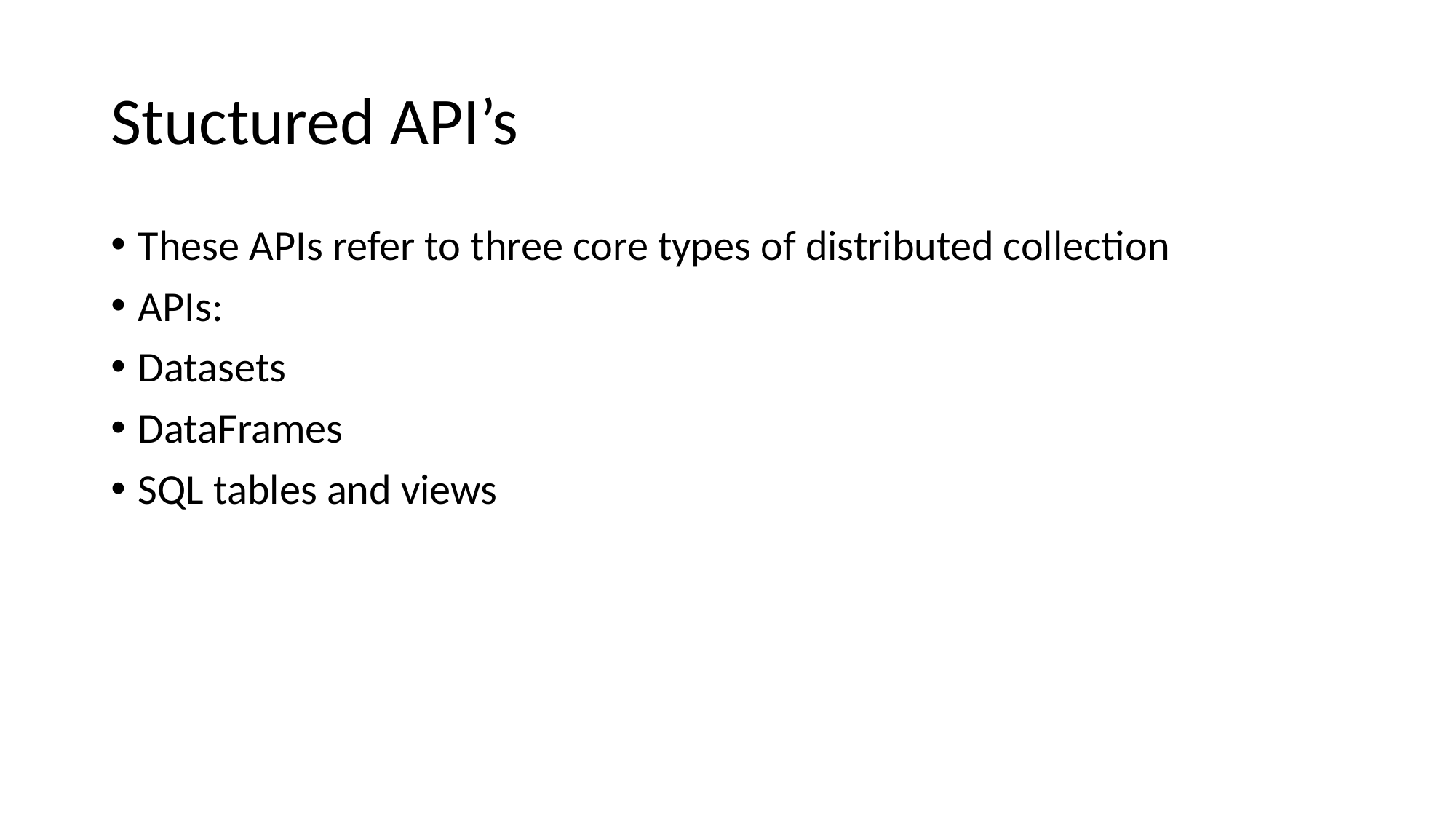

# Stuctured API’s
These APIs refer to three core types of distributed collection
APIs:
Datasets
DataFrames
SQL tables and views